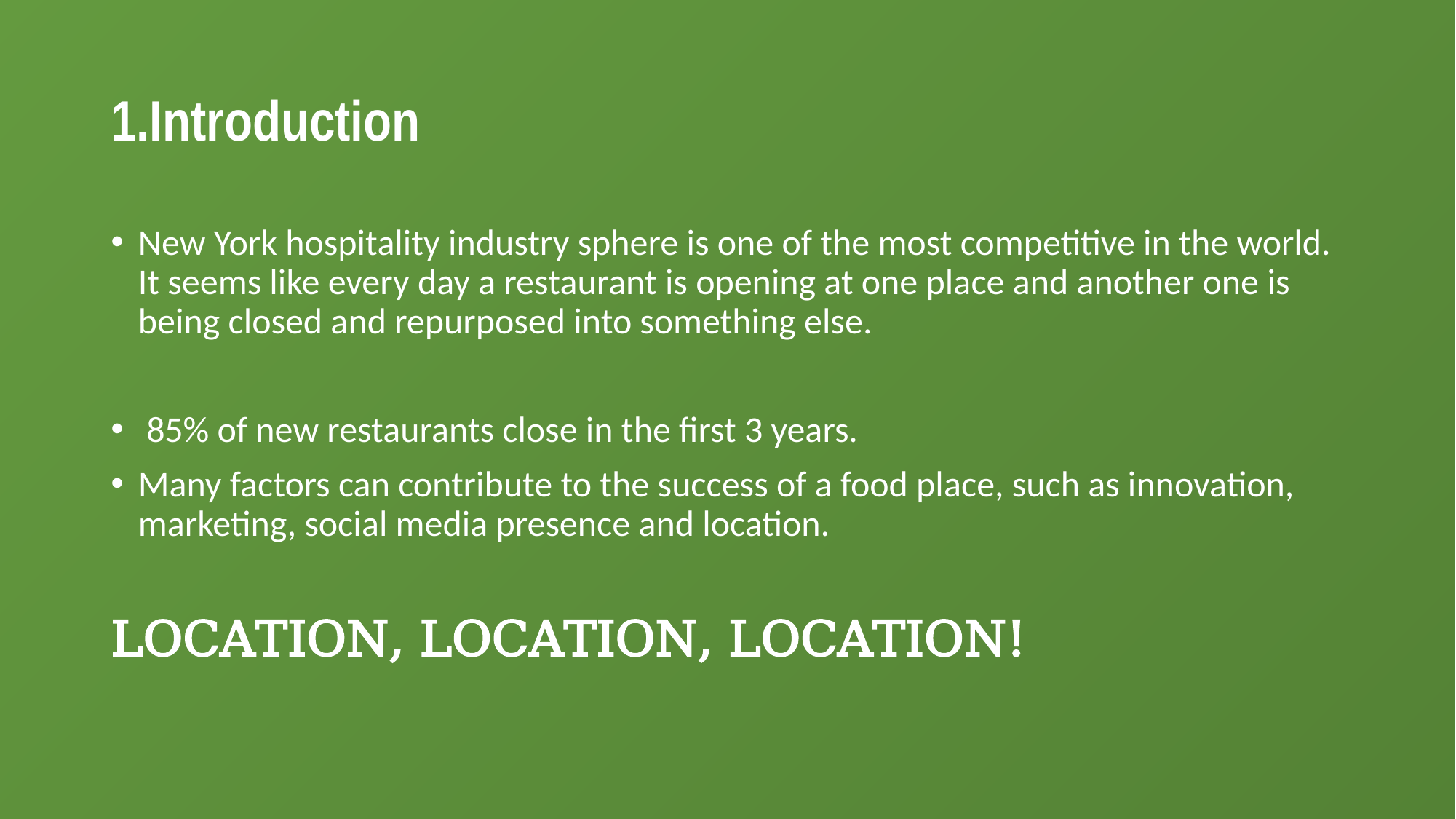

# 1.Introduction
New York hospitality industry sphere is one of the most competitive in the world. It seems like every day a restaurant is opening at one place and another one is being closed and repurposed into something else.

 85% of new restaurants close in the first 3 years.
Many factors can contribute to the success of a food place, such as innovation, marketing, social media presence and location.

LOCATION, LOCATION, LOCATION!